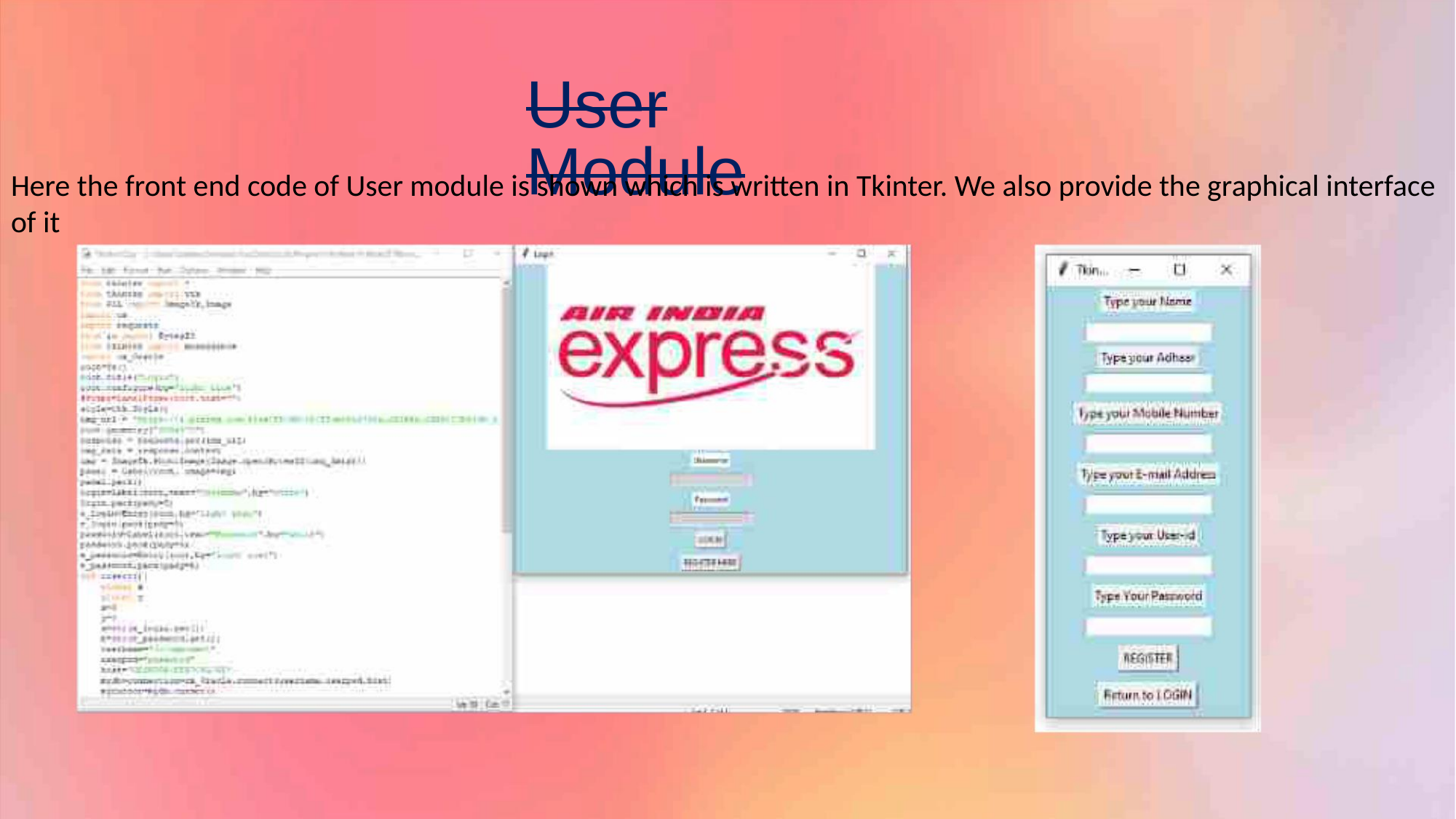

User Module
Here the front end code of User module is shown which is written in Tkinter. We also provide the graphical interface
of it